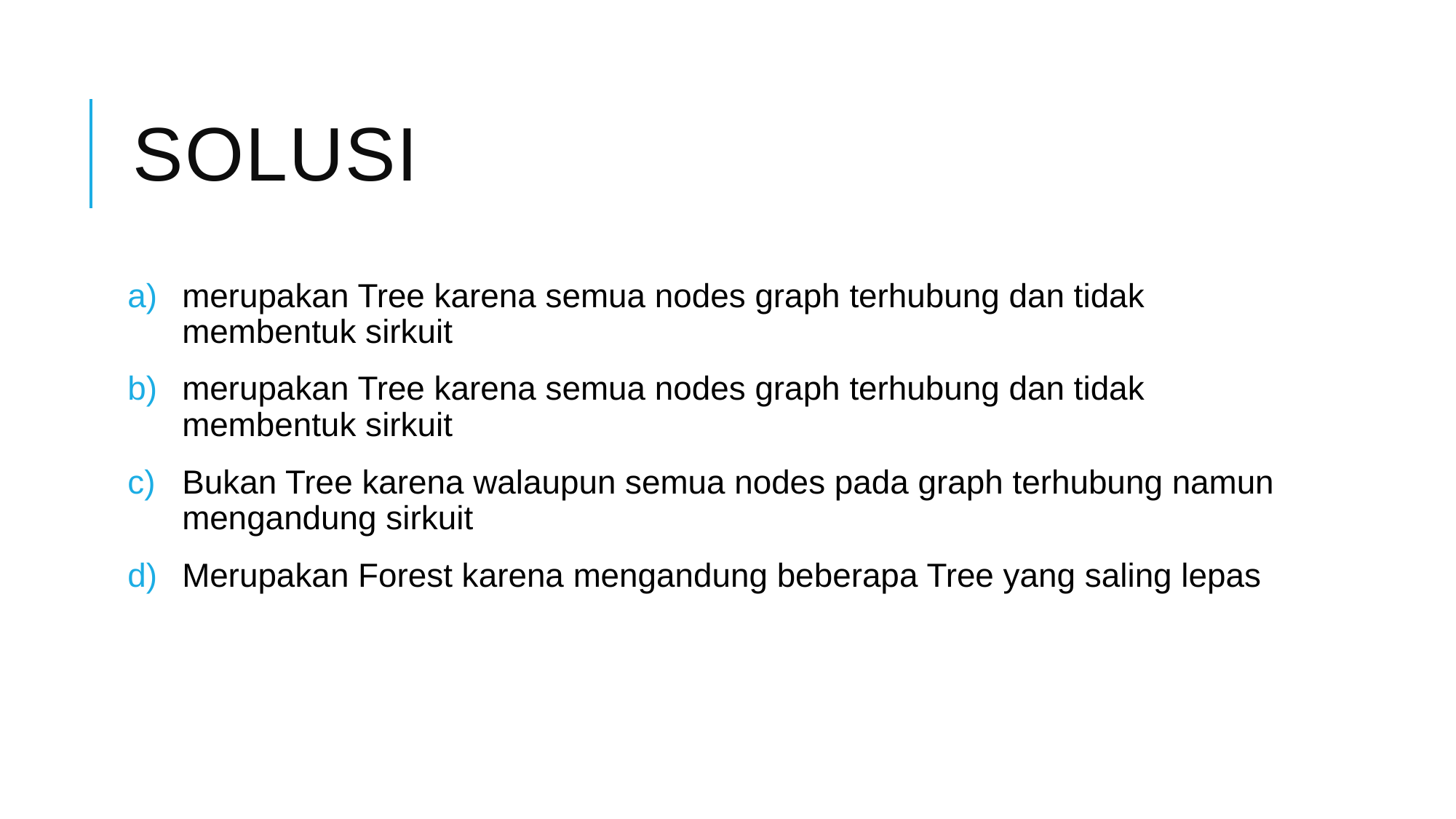

# solusi
merupakan Tree karena semua nodes graph terhubung dan tidak membentuk sirkuit
merupakan Tree karena semua nodes graph terhubung dan tidak membentuk sirkuit
Bukan Tree karena walaupun semua nodes pada graph terhubung namun mengandung sirkuit
Merupakan Forest karena mengandung beberapa Tree yang saling lepas